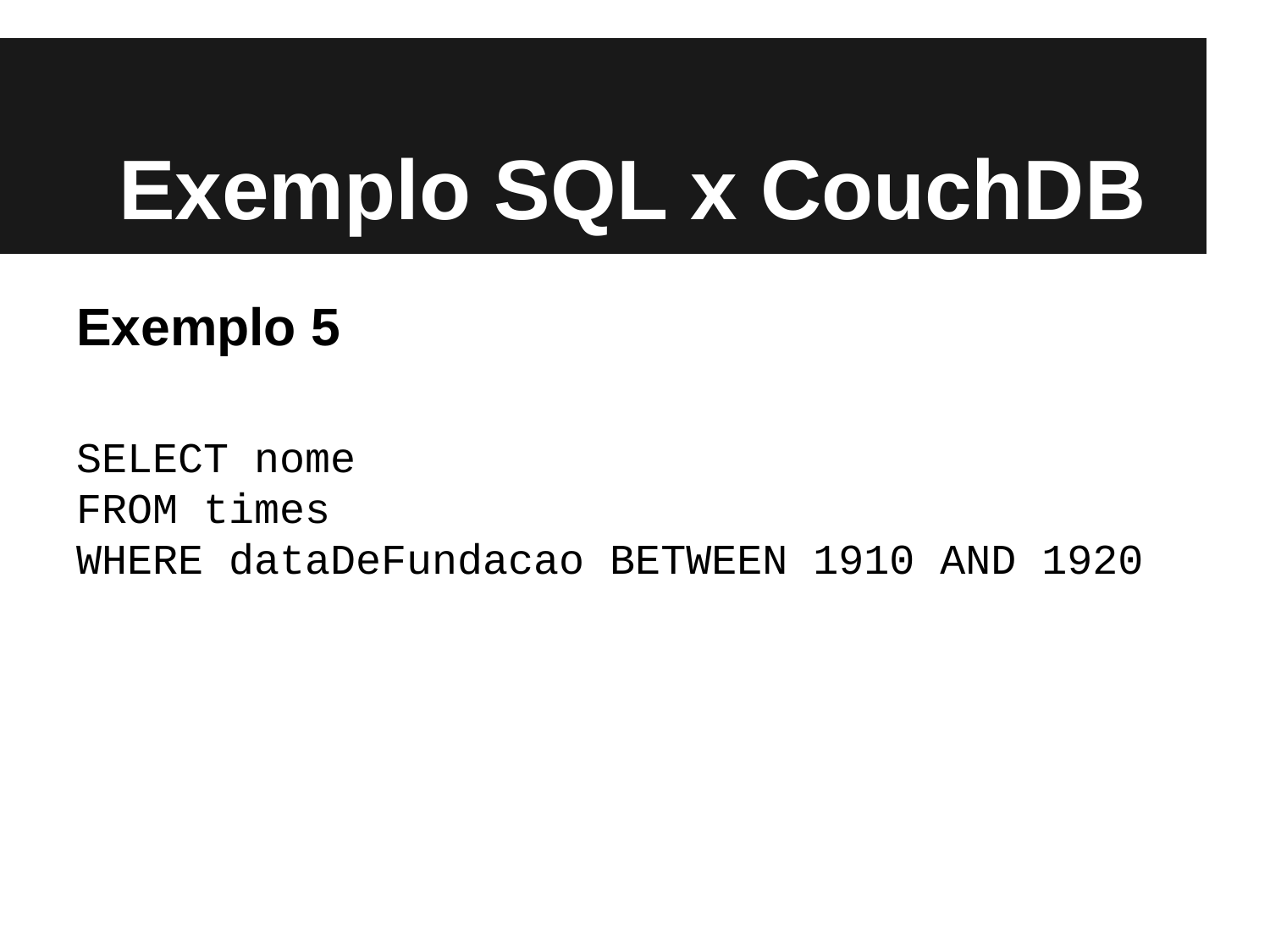

# Exemplo SQL x CouchDB
Exemplo 5

SELECT nome
FROM times
WHERE dataDeFundacao BETWEEN 1910 AND 1920